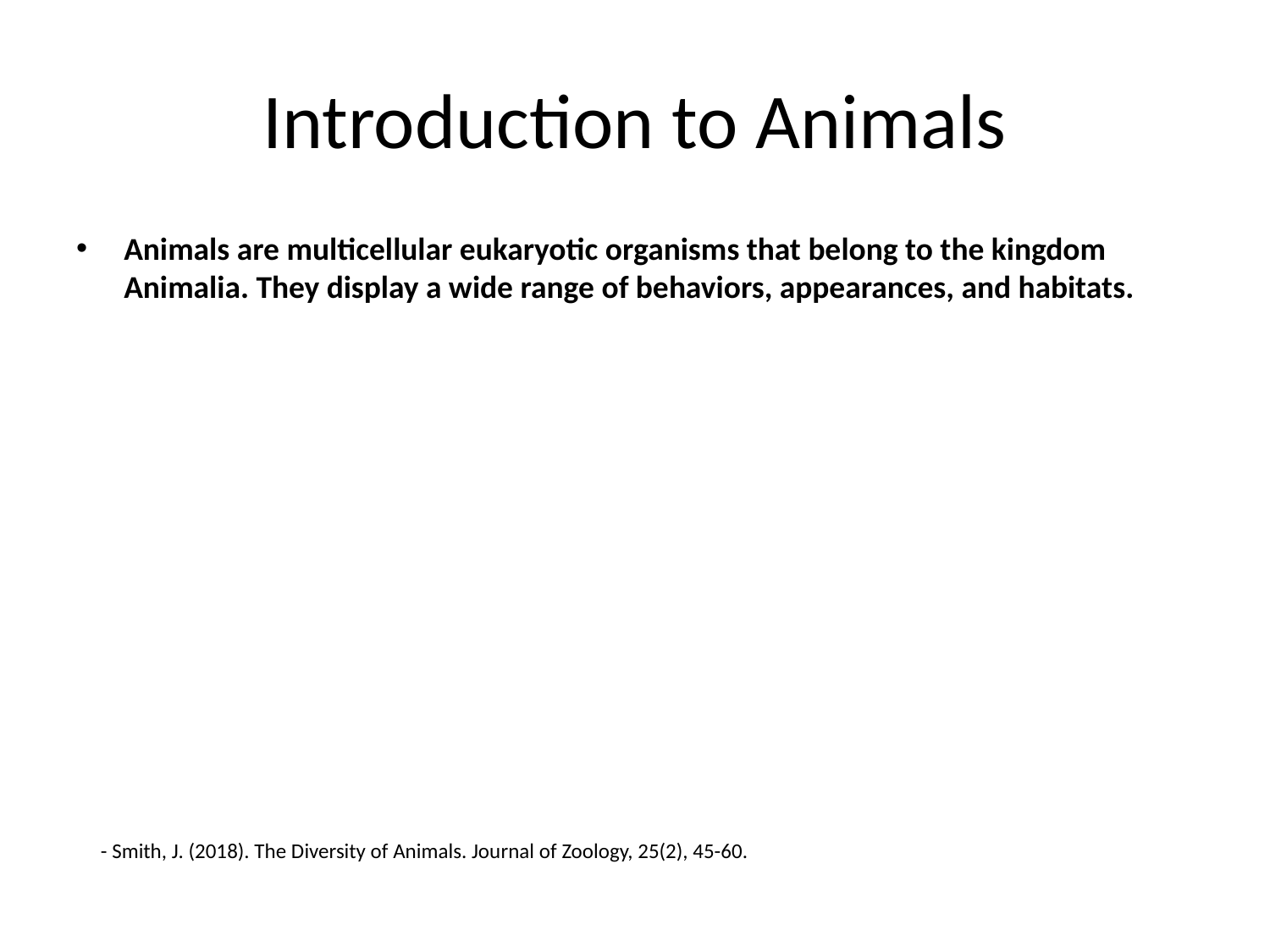

# Introduction to Animals
Animals are multicellular eukaryotic organisms that belong to the kingdom Animalia. They display a wide range of behaviors, appearances, and habitats.

- Smith, J. (2018). The Diversity of Animals. Journal of Zoology, 25(2), 45-60.